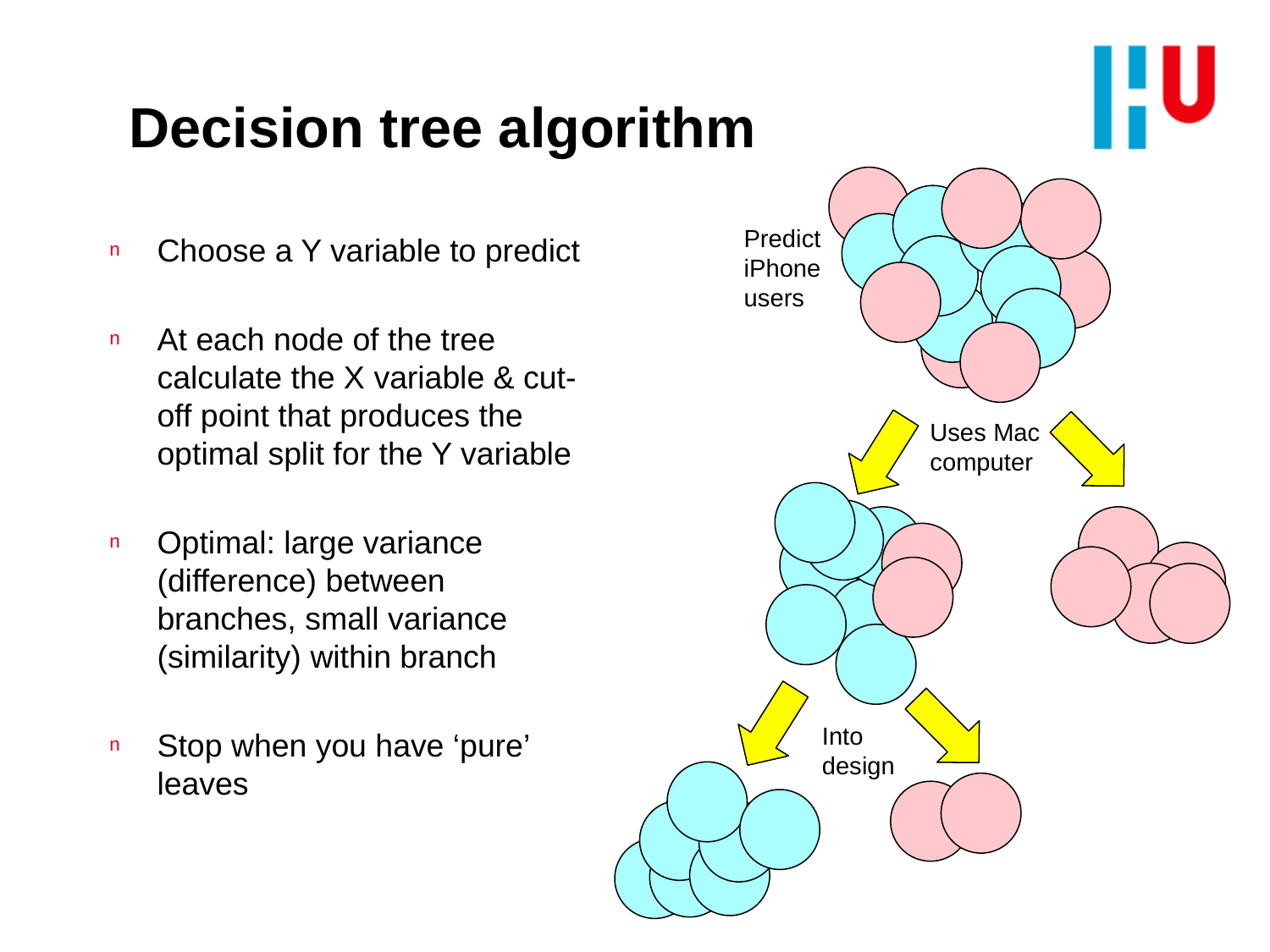

# Decision tree algorithm

Predict
iPhone users
Choose a Y variable to predict

At each node of the tree calculate the X variable & cut-off point that produces the optimal split for the Y variable

Optimal: large variance (difference) between branches, small variance (similarity) within branch

Stop when you have ‘pure’ leaves

Uses Mac  computer

Into design